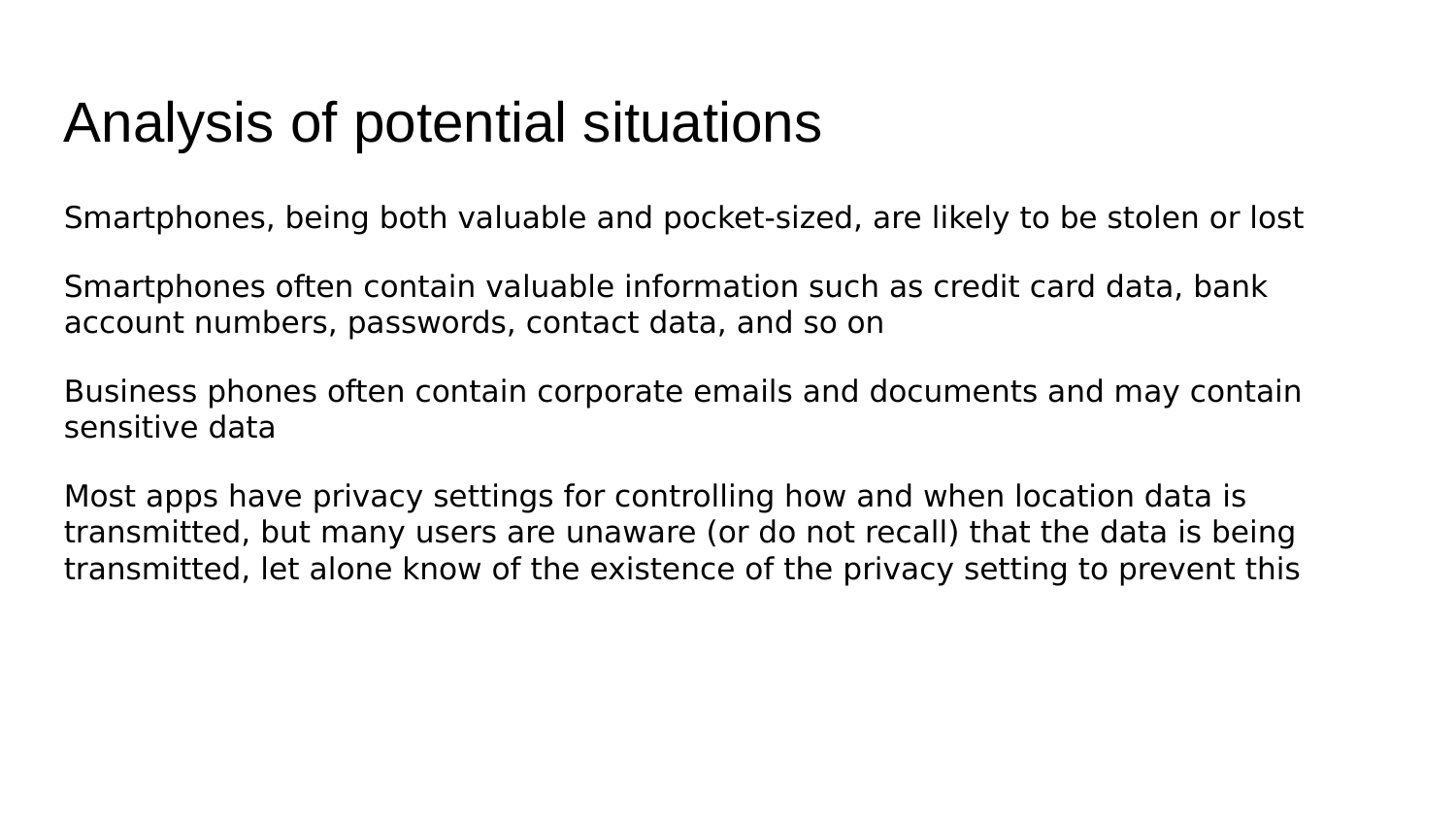

Analysis of potential situations
Smartphones, being both valuable and pocket-sized, are likely to be stolen or lost
Smartphones often contain valuable information such as credit card data, bank account numbers, passwords, contact data, and so on
Business phones often contain corporate emails and documents and may contain sensitive data
Most apps have privacy settings for controlling how and when location data is transmitted, but many users are unaware (or do not recall) that the data is being transmitted, let alone know of the existence of the privacy setting to prevent this